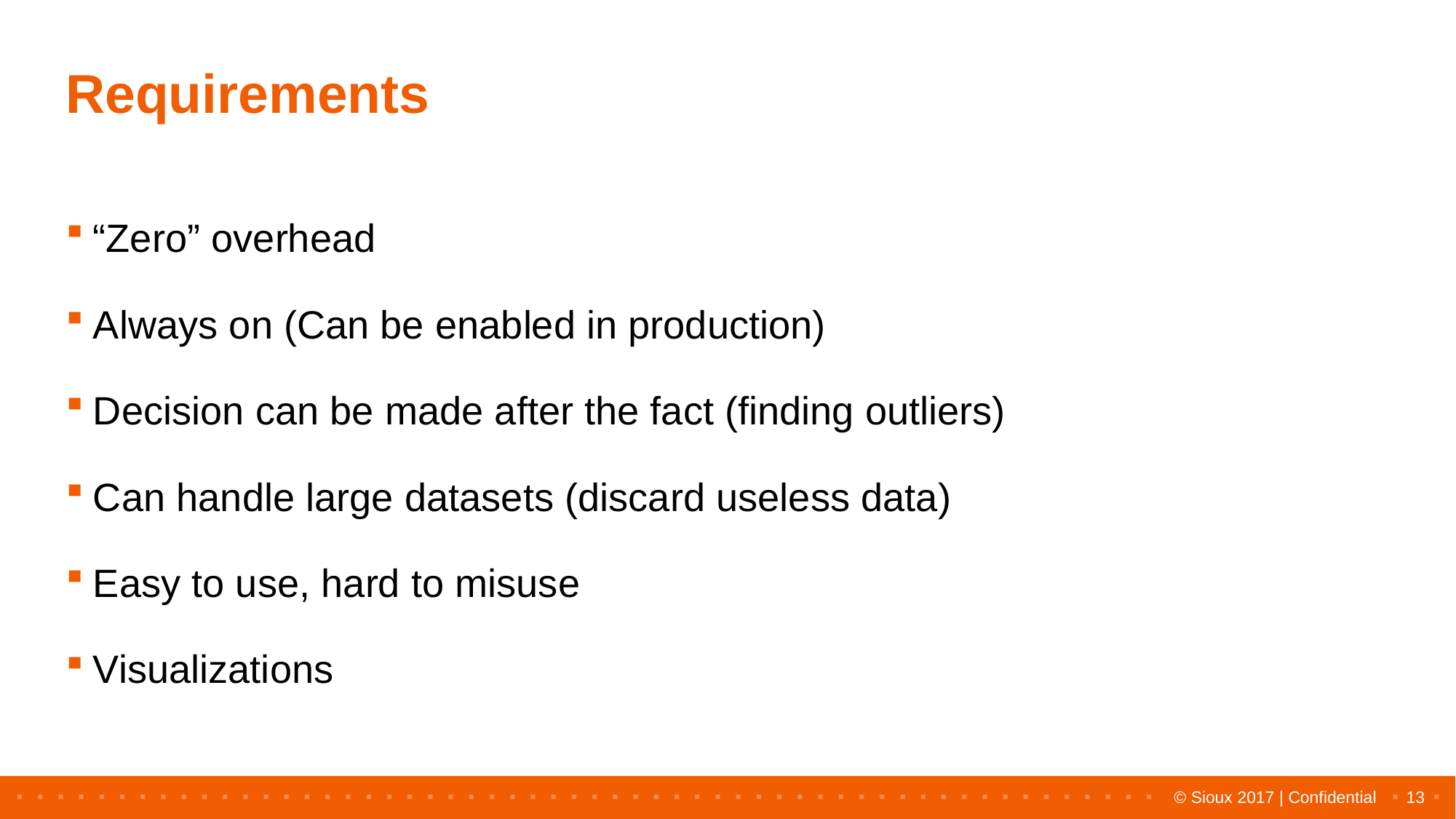

# Requirements
“Zero” overhead
Always on (Can be enabled in production)
Decision can be made after the fact (finding outliers)
Can handle large datasets (discard useless data)
Easy to use, hard to misuse
Visualizations
13
© Sioux 2017 | Confidential